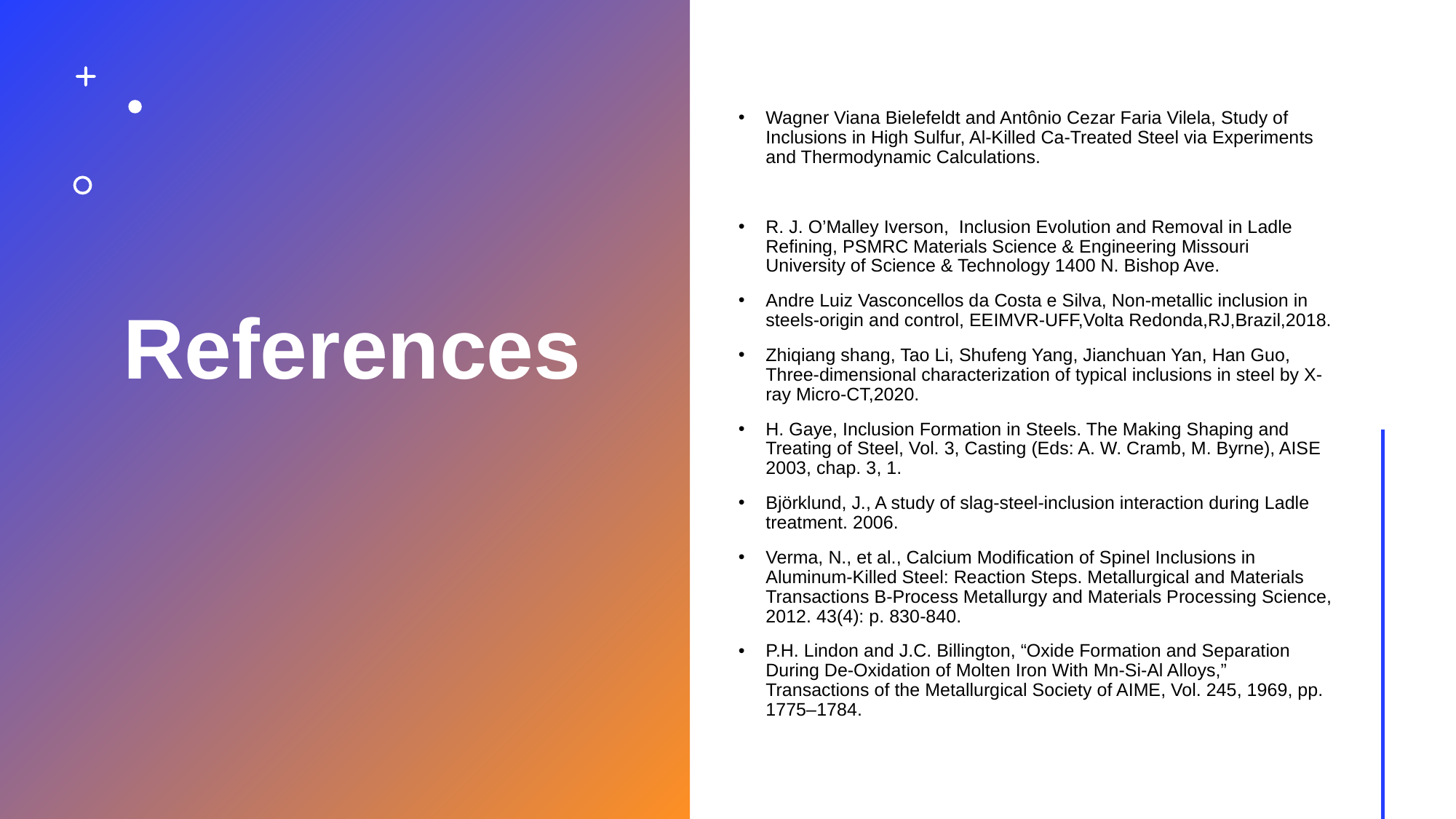

# References
Wagner Viana Bielefeldt and Antônio Cezar Faria Vilela, Study of Inclusions in High Sulfur, Al‐Killed Ca‐Treated Steel via Experiments and Thermodynamic Calculations.

R. J. O’Malley Iverson,  Inclusion Evolution and Removal in Ladle Refining, PSMRC Materials Science & Engineering Missouri University of Science & Technology 1400 N. Bishop Ave.
Andre Luiz Vasconcellos da Costa e Silva, Non-metallic inclusion in steels-origin and control, EEIMVR-UFF,Volta Redonda,RJ,Brazil,2018.
Zhiqiang shang, Tao Li, Shufeng Yang, Jianchuan Yan, Han Guo, Three-dimensional characterization of typical inclusions in steel by X-ray Micro-CT,2020.
H. Gaye, Inclusion Formation in Steels. The Making Shaping and Treating of Steel, Vol. 3, Casting (Eds: A. W. Cramb, M. Byrne), AISE 2003, chap. 3, 1.
Björklund, J., A study of slag-steel-inclusion interaction during Ladle treatment. 2006.
Verma, N., et al., Calcium Modification of Spinel Inclusions in Aluminum-Killed Steel: Reaction Steps. Metallurgical and Materials Transactions B-Process Metallurgy and Materials Processing Science, 2012. 43(4): p. 830-840.
P.H. Lindon and J.C. Billington, “Oxide Formation and Separation During De-Oxidation of Molten Iron With Mn-Si-Al Alloys,” Transactions of the Metallurgical Society of AIME, Vol. 245, 1969, pp. 1775–1784.

17